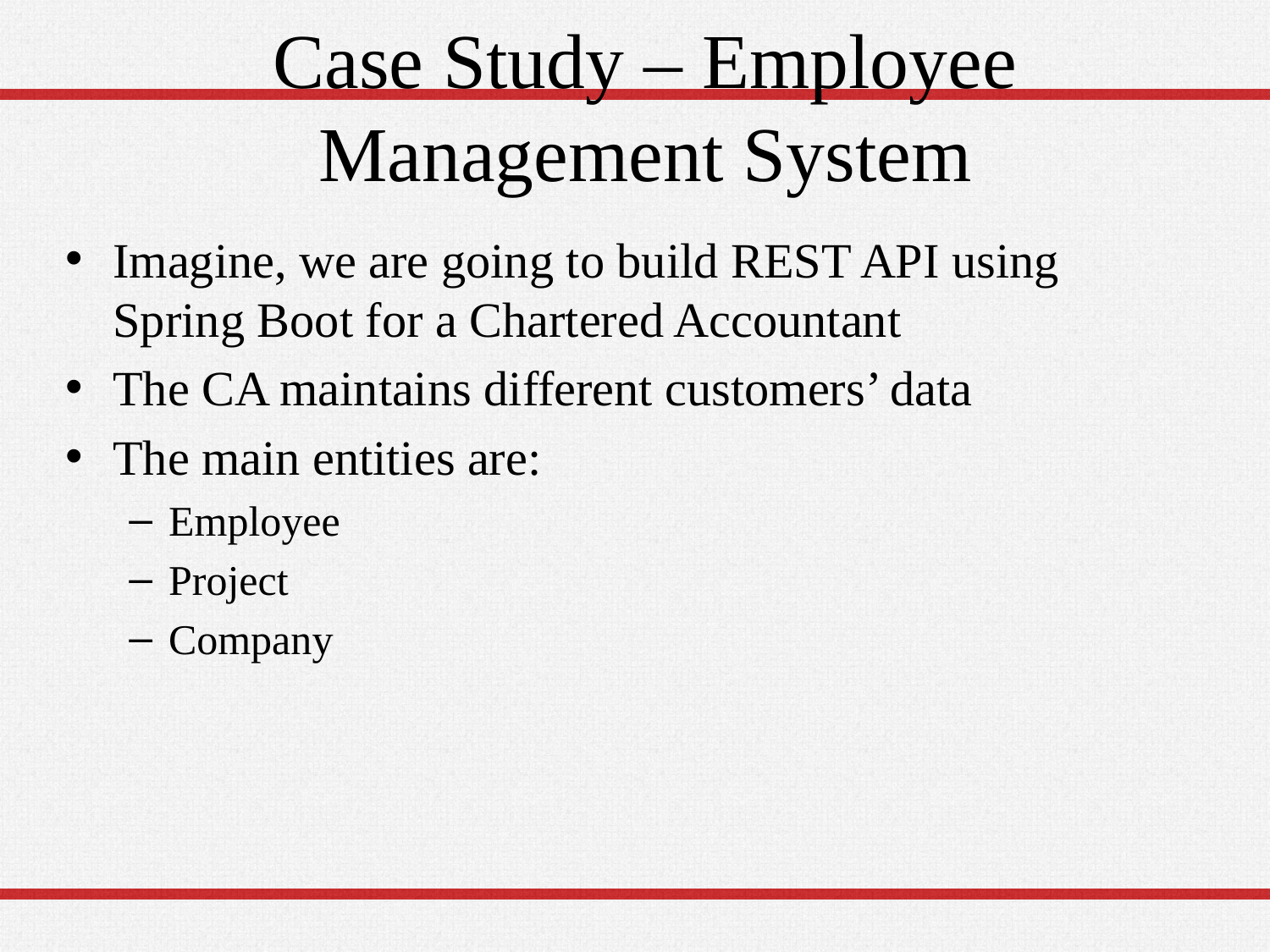

# Case Study – Employee Management System
Imagine, we are going to build REST API using Spring Boot for a Chartered Accountant
The CA maintains different customers’ data
The main entities are:
Employee
Project
Company

29